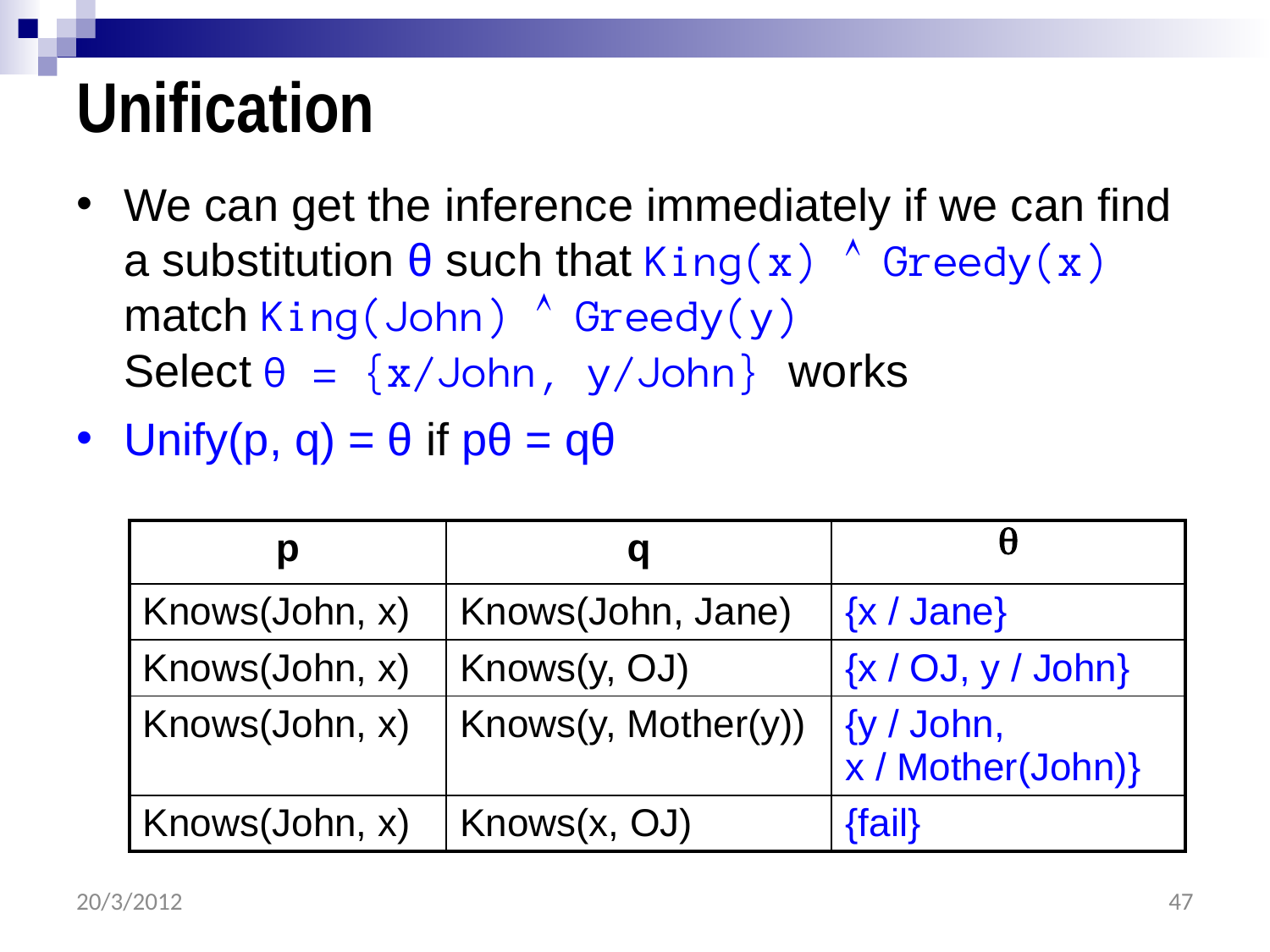

# Unification
We can get the inference immediately if we can find a substitution θ such that King(x) ∧ Greedy(x) match King(John) ∧ Greedy(y)
Select θ = {x/John, y/John} works
Unify(p, q) = θ if pθ = qθ
| p | q | θ |
| --- | --- | --- |
| Knows(John, x) | Knows(John, Jane) | {x / Jane} |
| Knows(John, x) | Knows(y, OJ) | {x / OJ, y / John} |
| Knows(John, x) | Knows(y, Mother(y)) | {y / John, x / Mother(John)} |
| Knows(John, x) | Knows(x, OJ) | {fail} |
20/3/2012
47